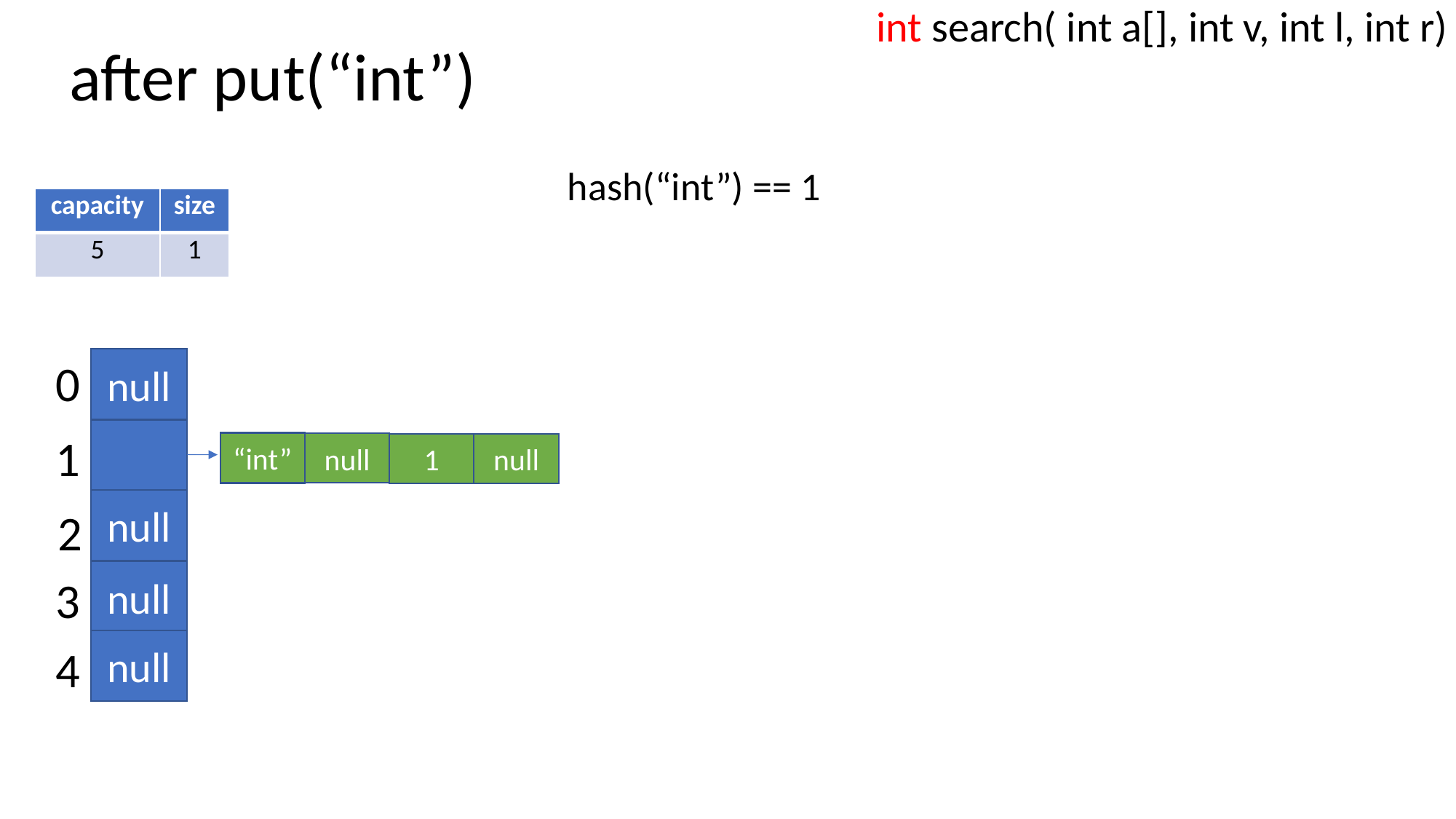

# after put(“int”)
int search( int a[], int v, int l, int r)
hash(“int”) == 1
| capacity | size |
| --- | --- |
| 5 | 1 |
0
null

1
null
2
null
3
“int”
null
1
null
null
4